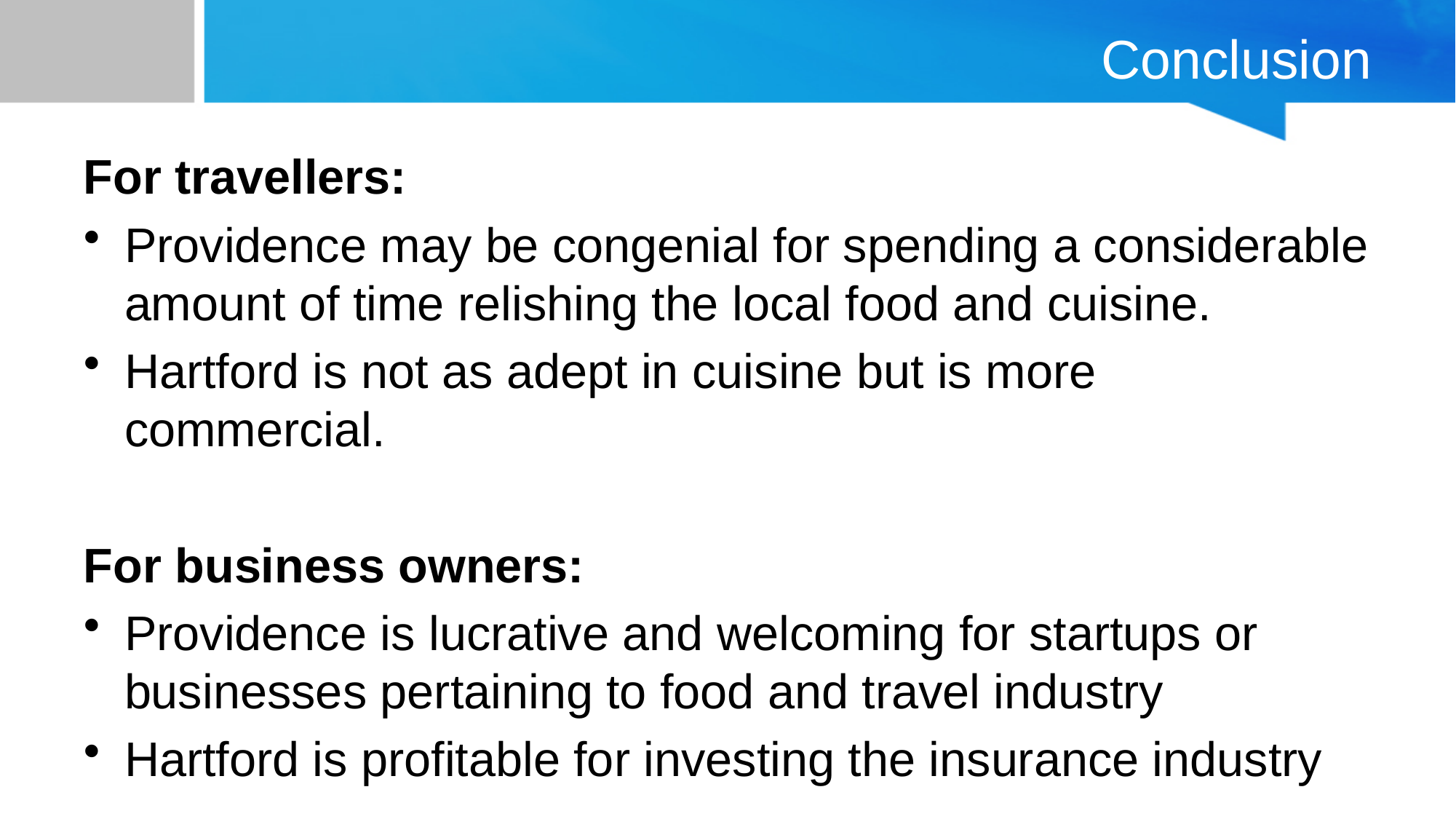

# Conclusion
For travellers:
Providence may be congenial for spending a considerable amount of time relishing the local food and cuisine.
Hartford is not as adept in cuisine but is more commercial.

For business owners:
Providence is lucrative and welcoming for startups or businesses pertaining to food and travel industry
Hartford is profitable for investing the insurance industry